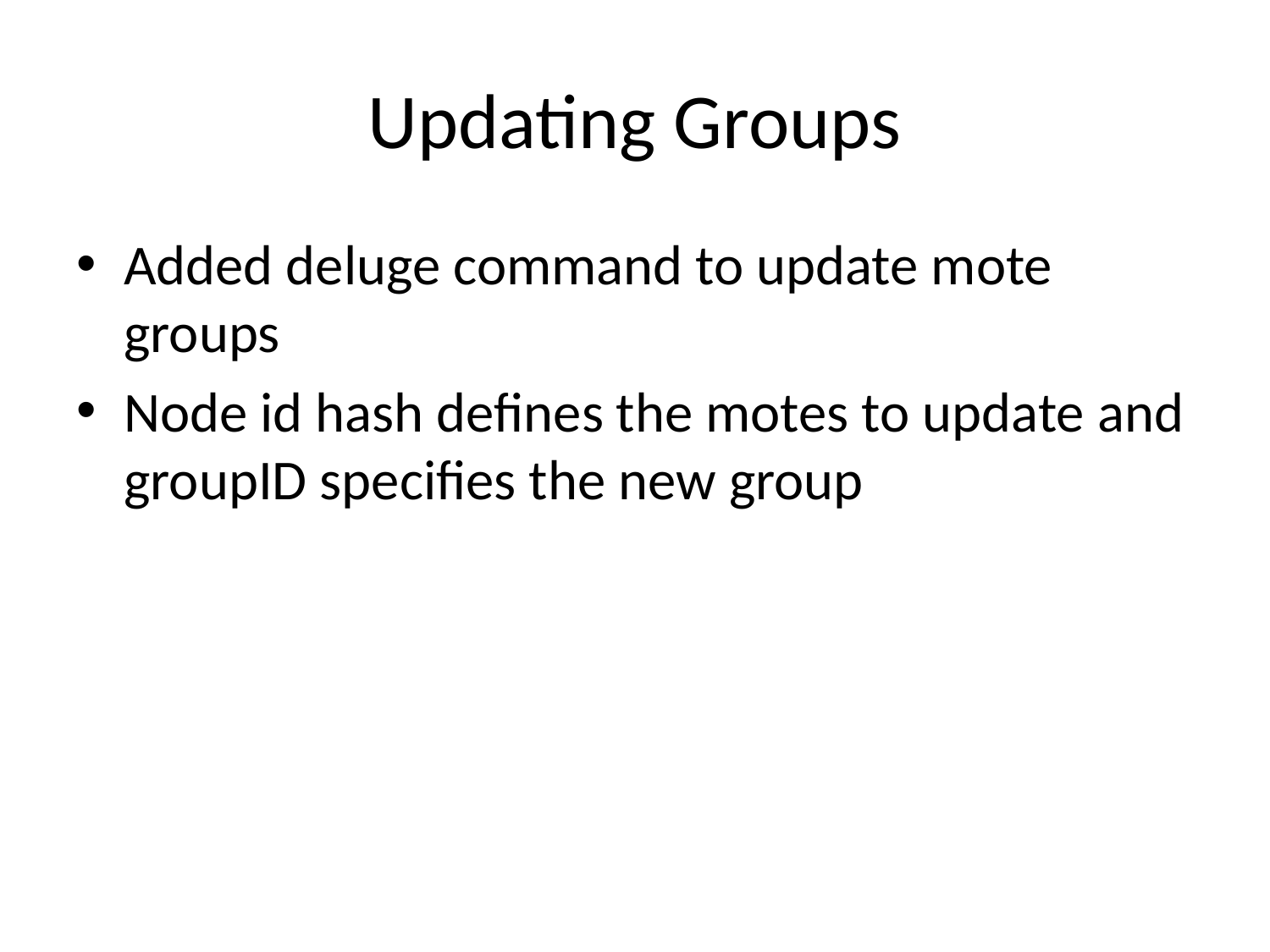

# Updating Groups
Added deluge command to update mote groups
Node id hash defines the motes to update and groupID specifies the new group